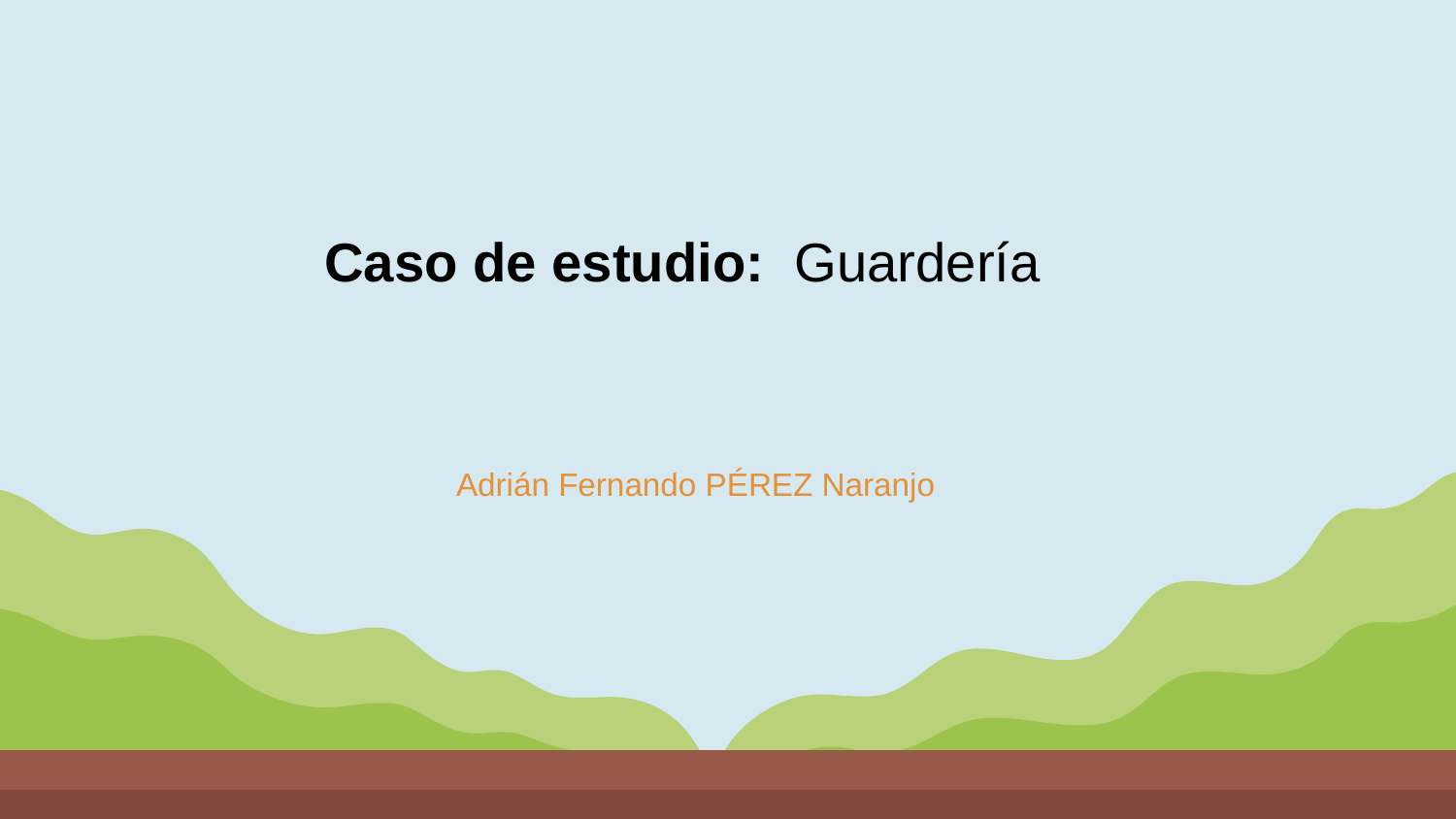

Caso de estudio:  Guardería
# Adrián Fernando PÉREZ Naranjo